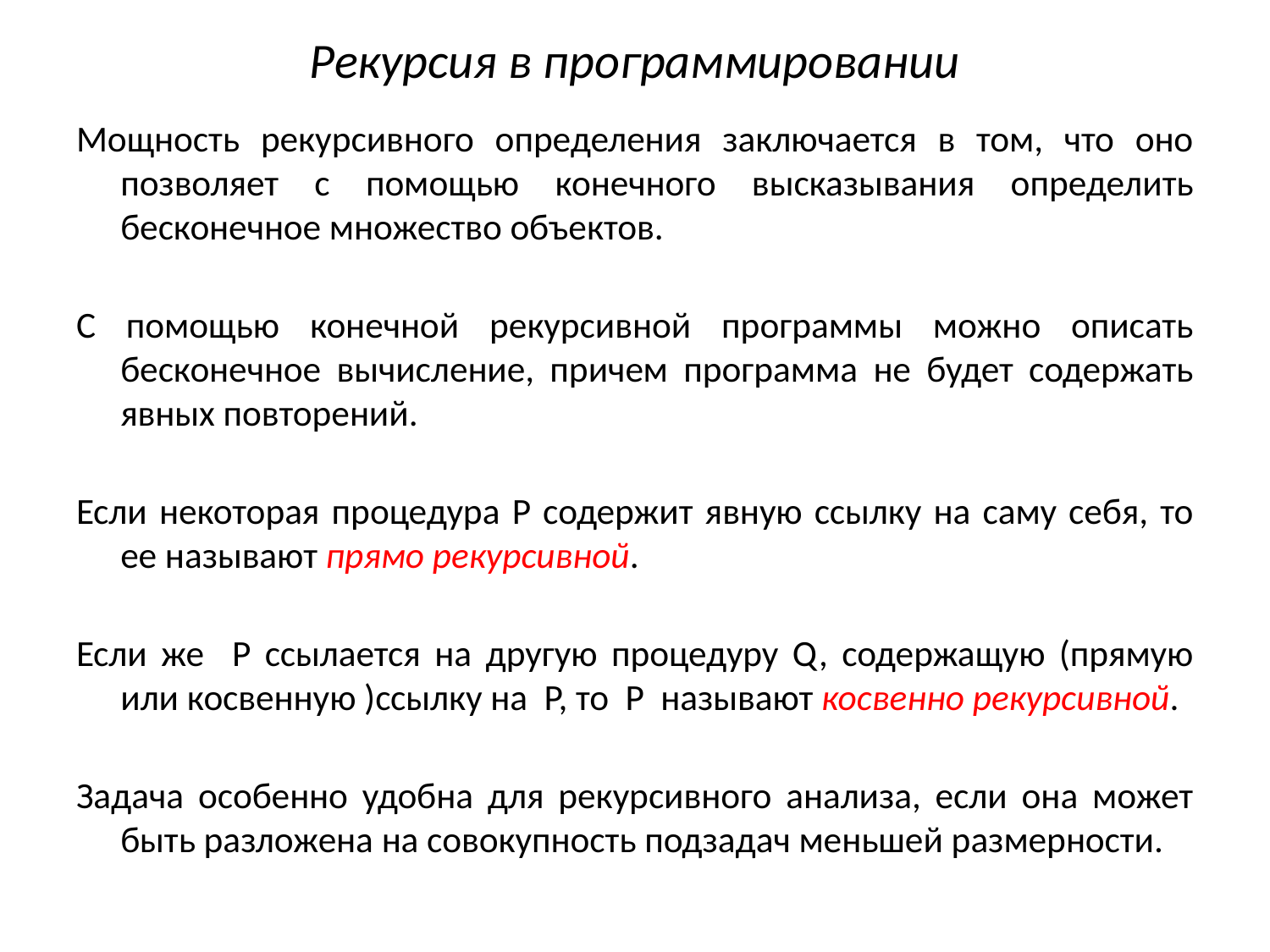

# Рекурсия в программировании
Мощность рекурсивного определения заключается в том, что оно позволяет с помощью конечного высказывания определить бесконечное множество объектов.

С помощью конечной рекурсивной программы можно описать бесконечное вычисление, причем программа не будет содержать явных повторений.

Если некоторая процедура P содержит явную ссылку на саму себя, то ее называют прямо рекурсивной.

Если же  P ссылается на другую процедуру Q, содержащую (прямую или косвенную )ссылку на  P, то  P  называют косвенно рекурсивной.

Задача особенно удобна для рекурсивного анализа, если она может быть разложена на совокупность подзадач меньшей размерности.